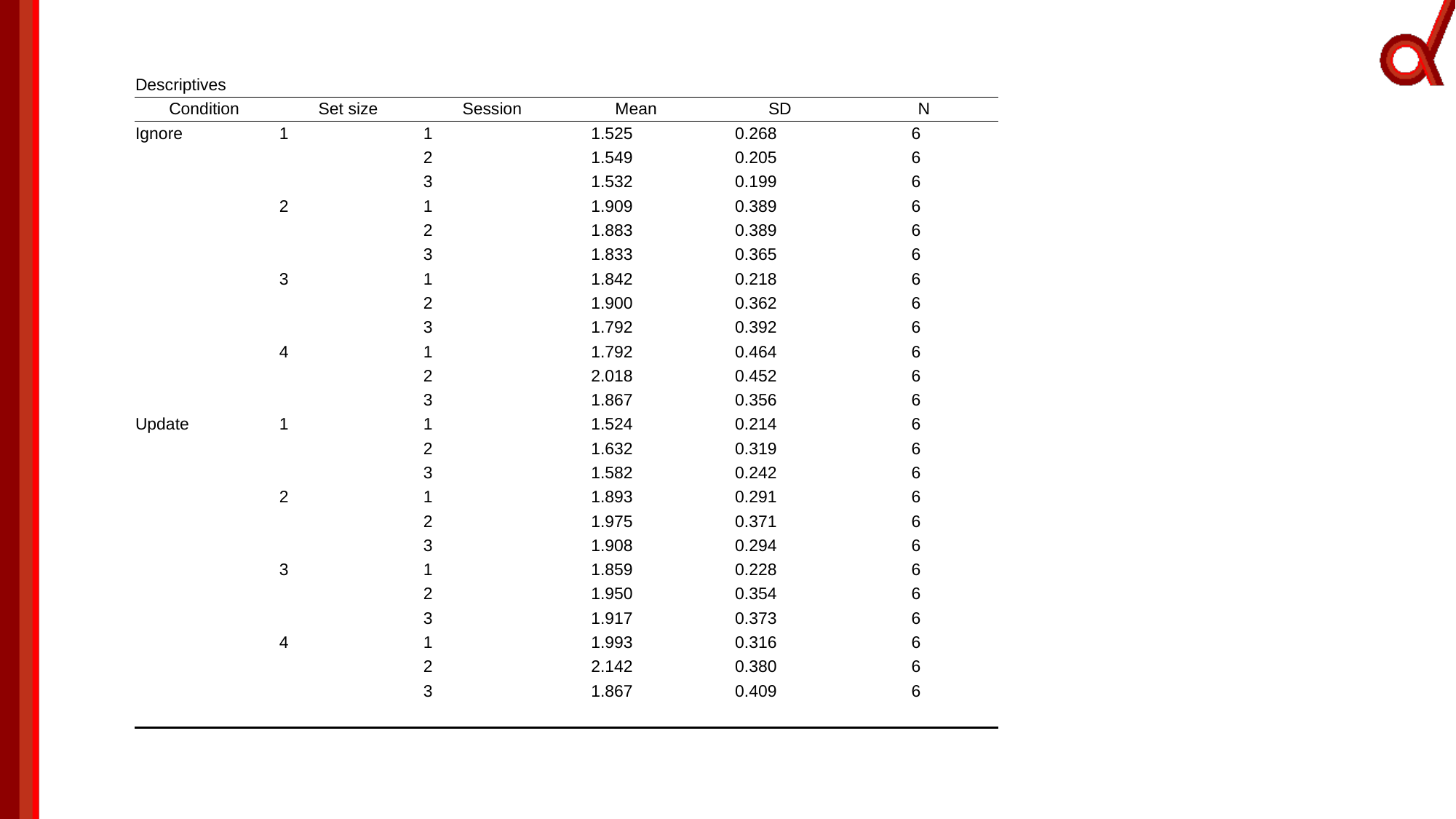

| Descriptives |  |  |  |  |  |  |  |  |  |  |  |
| --- | --- | --- | --- | --- | --- | --- | --- | --- | --- | --- | --- |
| Condition |  | Set size |  | Session |  | Mean |  | SD |  | N |  |
| Ignore |  | 1 |  | 1 |  | 1.525 |  | 0.268 |  | 6 |  |
|  |  |  |  | 2 |  | 1.549 |  | 0.205 |  | 6 |  |
|  |  |  |  | 3 |  | 1.532 |  | 0.199 |  | 6 |  |
|  |  | 2 |  | 1 |  | 1.909 |  | 0.389 |  | 6 |  |
|  |  |  |  | 2 |  | 1.883 |  | 0.389 |  | 6 |  |
|  |  |  |  | 3 |  | 1.833 |  | 0.365 |  | 6 |  |
|  |  | 3 |  | 1 |  | 1.842 |  | 0.218 |  | 6 |  |
|  |  |  |  | 2 |  | 1.900 |  | 0.362 |  | 6 |  |
|  |  |  |  | 3 |  | 1.792 |  | 0.392 |  | 6 |  |
|  |  | 4 |  | 1 |  | 1.792 |  | 0.464 |  | 6 |  |
|  |  |  |  | 2 |  | 2.018 |  | 0.452 |  | 6 |  |
|  |  |  |  | 3 |  | 1.867 |  | 0.356 |  | 6 |  |
| Update |  | 1 |  | 1 |  | 1.524 |  | 0.214 |  | 6 |  |
|  |  |  |  | 2 |  | 1.632 |  | 0.319 |  | 6 |  |
|  |  |  |  | 3 |  | 1.582 |  | 0.242 |  | 6 |  |
|  |  | 2 |  | 1 |  | 1.893 |  | 0.291 |  | 6 |  |
|  |  |  |  | 2 |  | 1.975 |  | 0.371 |  | 6 |  |
|  |  |  |  | 3 |  | 1.908 |  | 0.294 |  | 6 |  |
|  |  | 3 |  | 1 |  | 1.859 |  | 0.228 |  | 6 |  |
|  |  |  |  | 2 |  | 1.950 |  | 0.354 |  | 6 |  |
|  |  |  |  | 3 |  | 1.917 |  | 0.373 |  | 6 |  |
|  |  | 4 |  | 1 |  | 1.993 |  | 0.316 |  | 6 |  |
|  |  |  |  | 2 |  | 2.142 |  | 0.380 |  | 6 |  |
|  |  |  |  | 3 |  | 1.867 |  | 0.409 |  | 6 |  |
|  |  |  |  |  |  |  |  |  |  |  |  |